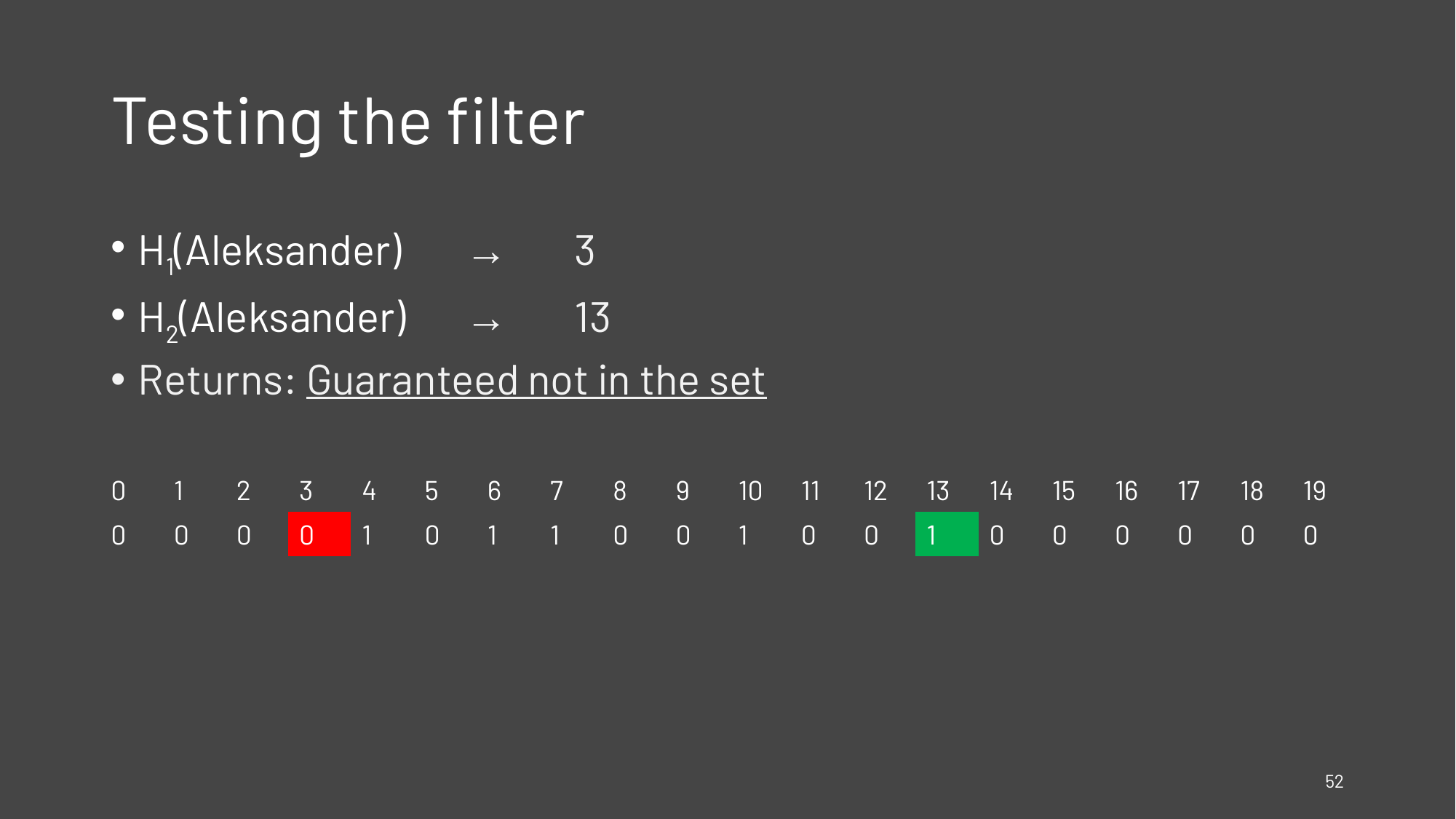

# Testing the filter
H1(Aleksander) 	→	3
H2(Aleksander)	→	13
Returns: Guaranteed not in the set

| 0 | 1 | 2 | 3 | 4 | 5 | 6 | 7 | 8 | 9 | 10 | 11 | 12 | 13 | 14 | 15 | 16 | 17 | 18 | 19 |
| --- | --- | --- | --- | --- | --- | --- | --- | --- | --- | --- | --- | --- | --- | --- | --- | --- | --- | --- | --- |
| 0 | 0 | 0 | 0 | 1 | 0 | 1 | 1 | 0 | 0 | 1 | 0 | 0 | 1 | 0 | 0 | 0 | 0 | 0 | 0 |
| --- | --- | --- | --- | --- | --- | --- | --- | --- | --- | --- | --- | --- | --- | --- | --- | --- | --- | --- | --- |
52